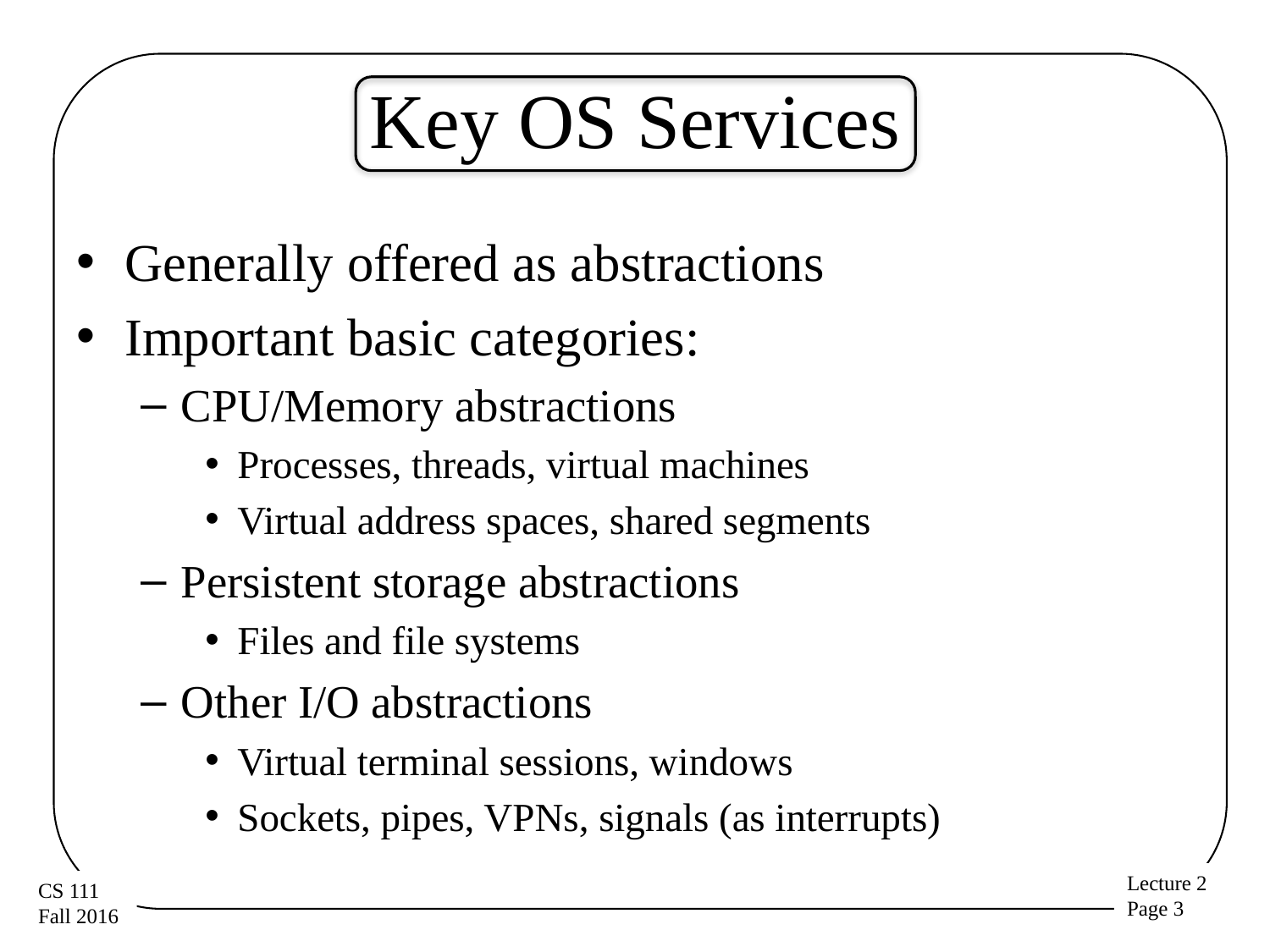

# Key OS Services

Generally offered as abstractions
Important basic categories:
CPU/Memory abstractions
Processes, threads, virtual machines
Virtual address spaces, shared segments
Persistent storage abstractions
Files and file systems
Other I/O abstractions
Virtual terminal sessions, windows
Sockets, pipes, VPNs, signals (as interrupts)